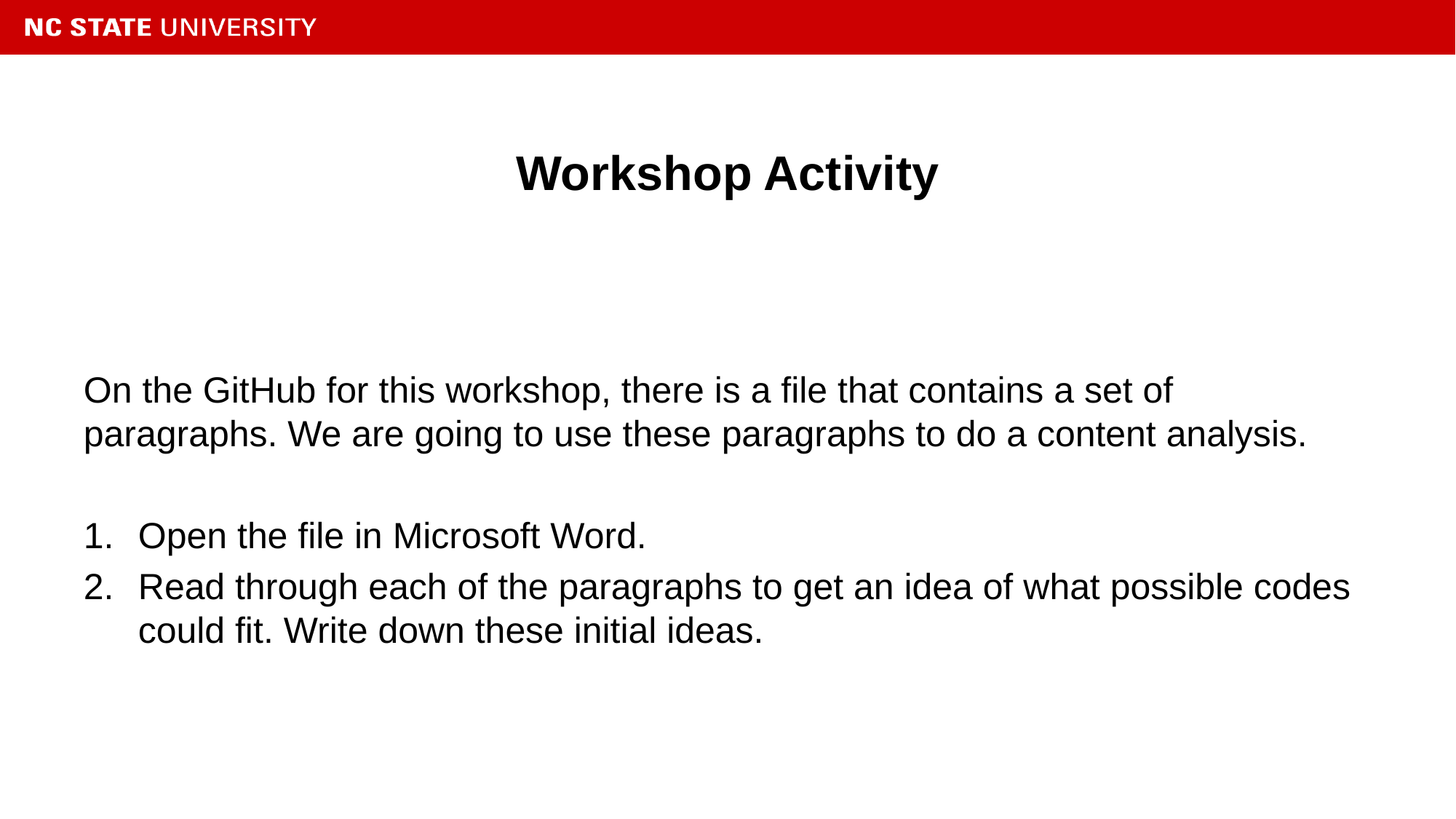

# Workshop Activity
On the GitHub for this workshop, there is a file that contains a set of paragraphs. We are going to use these paragraphs to do a content analysis.

Open the file in Microsoft Word.
Read through each of the paragraphs to get an idea of what possible codes could fit. Write down these initial ideas.